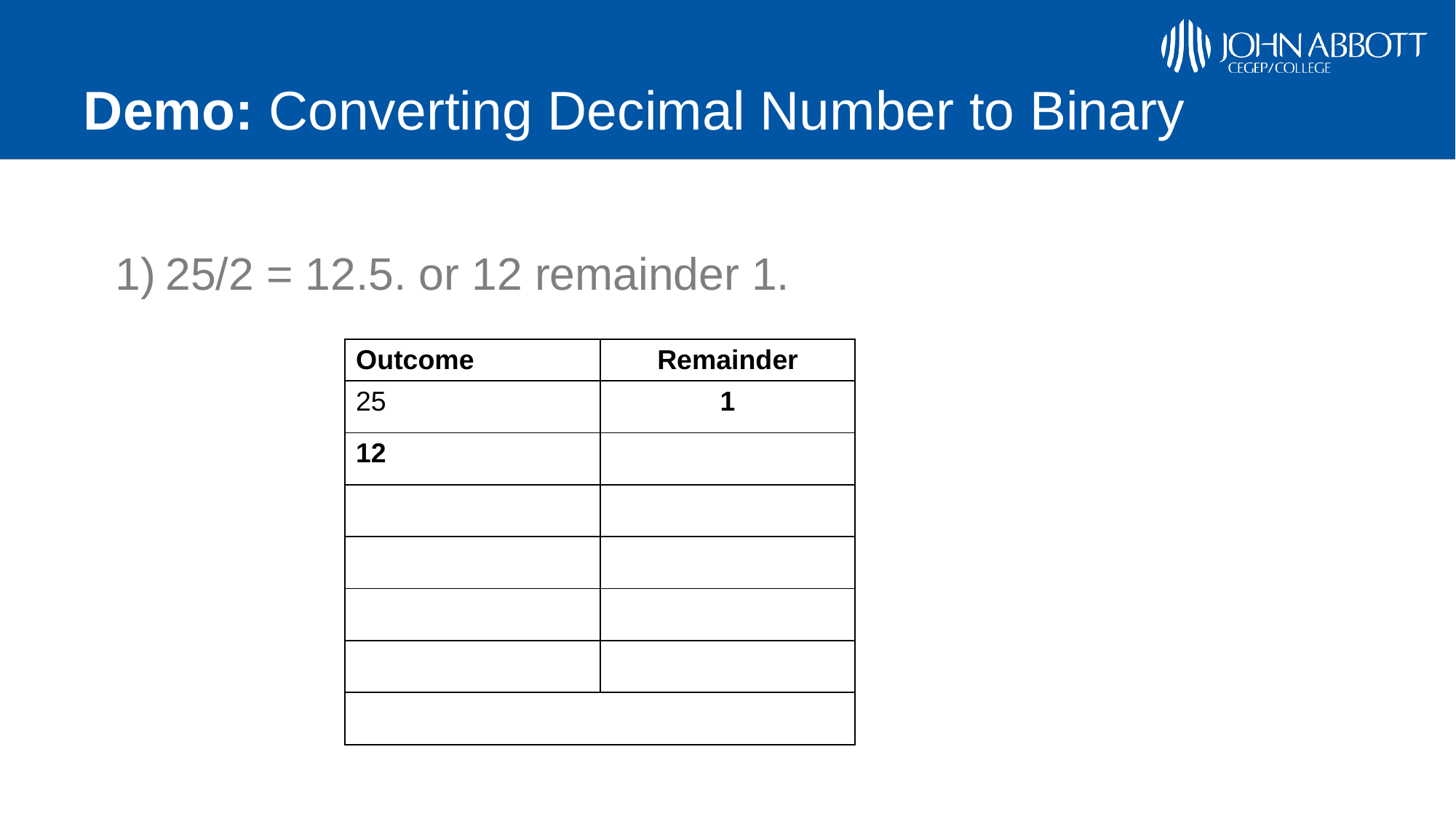

# Demo: Converting Decimal Number to Binary

25/2 = 12.5. or 12 remainder 1.
| Outcome | Remainder |
| --- | --- |
| 25 | 1 |
| 12 |  |
|  |  |
|  |  |
|  |  |
|  |  |
|  |  |